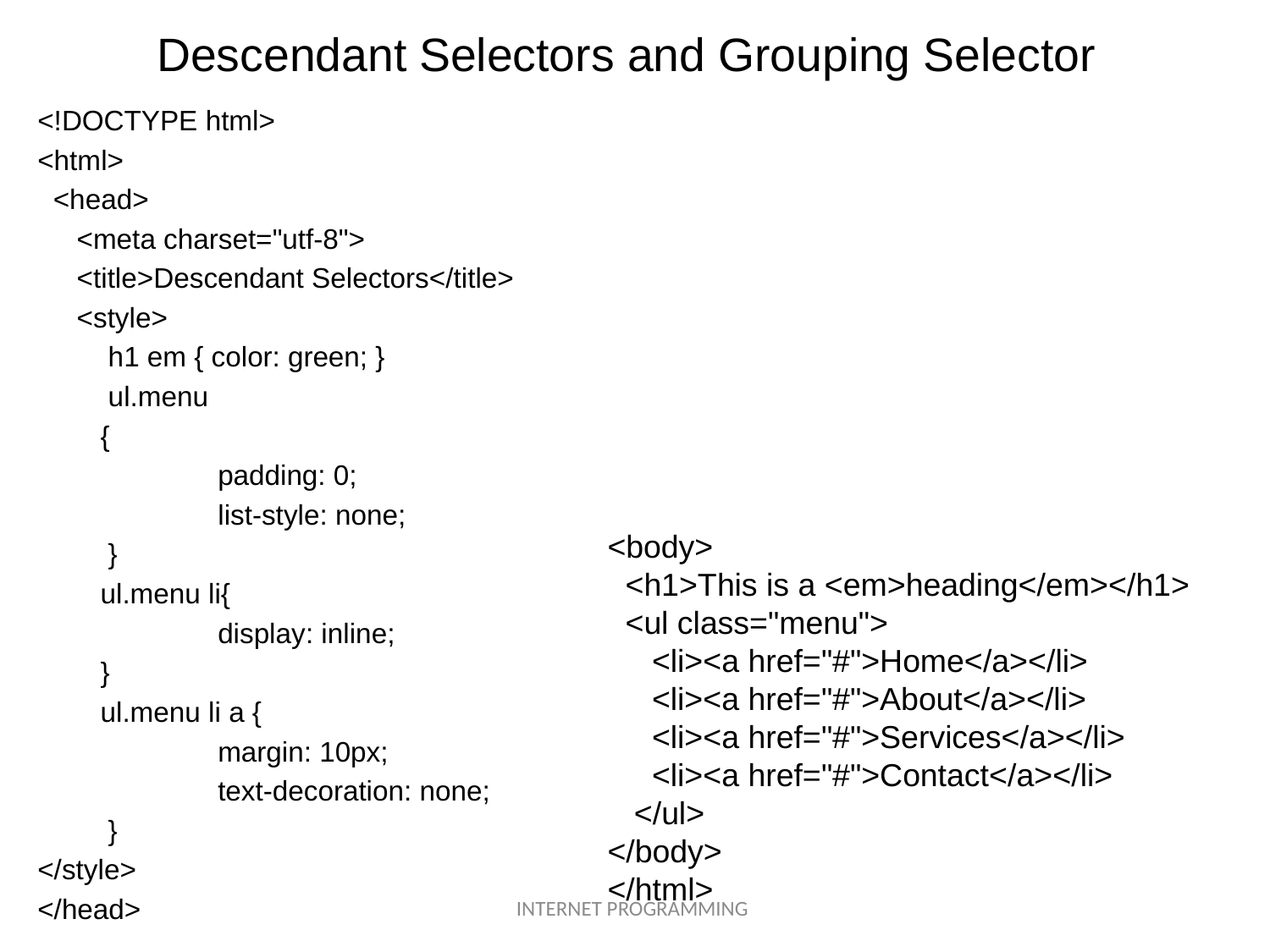

# Descendant Selectors and Grouping Selector
<!DOCTYPE html>
<html>
  <head>
     <meta charset="utf-8">
     <title>Descendant Selectors</title>
     <style>
         h1 em { color: green; }
         ul.menu
        {
                       padding: 0;
                       list-style: none;
         }
        ul.menu li{
                       display: inline;
        }
        ul.menu li a {
                       margin: 10px;
                       text-decoration: none;
         }
</style>
</head>
<body>
  <h1>This is a <em>heading</em></h1>
  <ul class="menu">
     <li><a href="#">Home</a></li>
     <li><a href="#">About</a></li>
     <li><a href="#">Services</a></li>
     <li><a href="#">Contact</a></li>
   </ul>
</body>
</html>
INTERNET PROGRAMMING